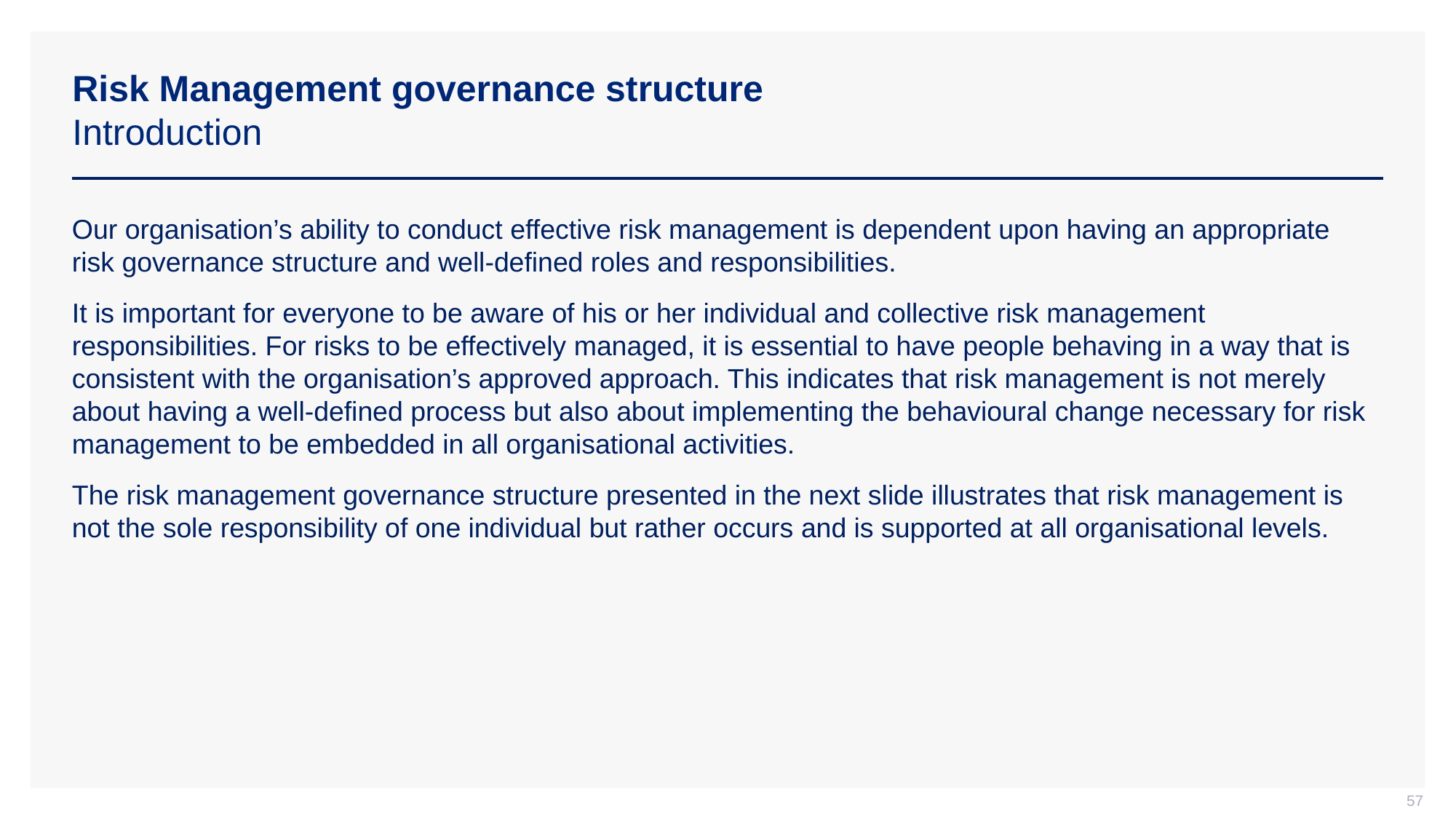

# Risk Management governance structure Introduction
Our organisation’s ability to conduct effective risk management is dependent upon having an appropriate risk governance structure and well-defined roles and responsibilities.
It is important for everyone to be aware of his or her individual and collective risk management responsibilities. For risks to be effectively managed, it is essential to have people behaving in a way that is consistent with the organisation’s approved approach. This indicates that risk management is not merely about having a well-defined process but also about implementing the behavioural change necessary for risk management to be embedded in all organisational activities.
The risk management governance structure presented in the next slide illustrates that risk management is not the sole responsibility of one individual but rather occurs and is supported at all organisational levels.
57